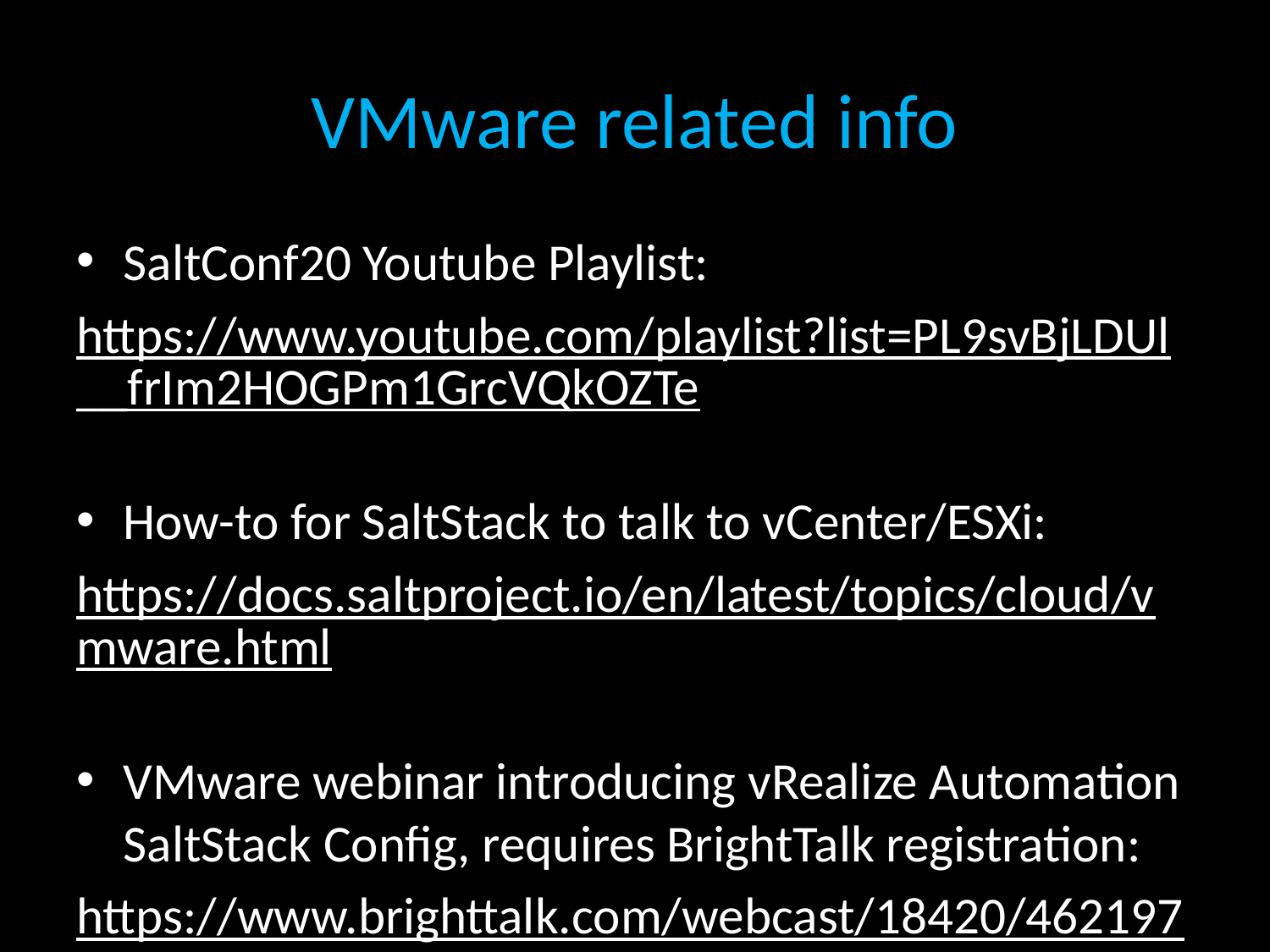

# VMware related info
SaltConf20 Youtube Playlist:
https://www.youtube.com/playlist?list=PL9svBjLDUl__frIm2HOGPm1GrcVQkOZTe
How-to for SaltStack to talk to vCenter/ESXi:
https://docs.saltproject.io/en/latest/topics/cloud/vmware.html
VMware webinar introducing vRealize Automation SaltStack Config, requires BrightTalk registration:
https://www.brighttalk.com/webcast/18420/462197